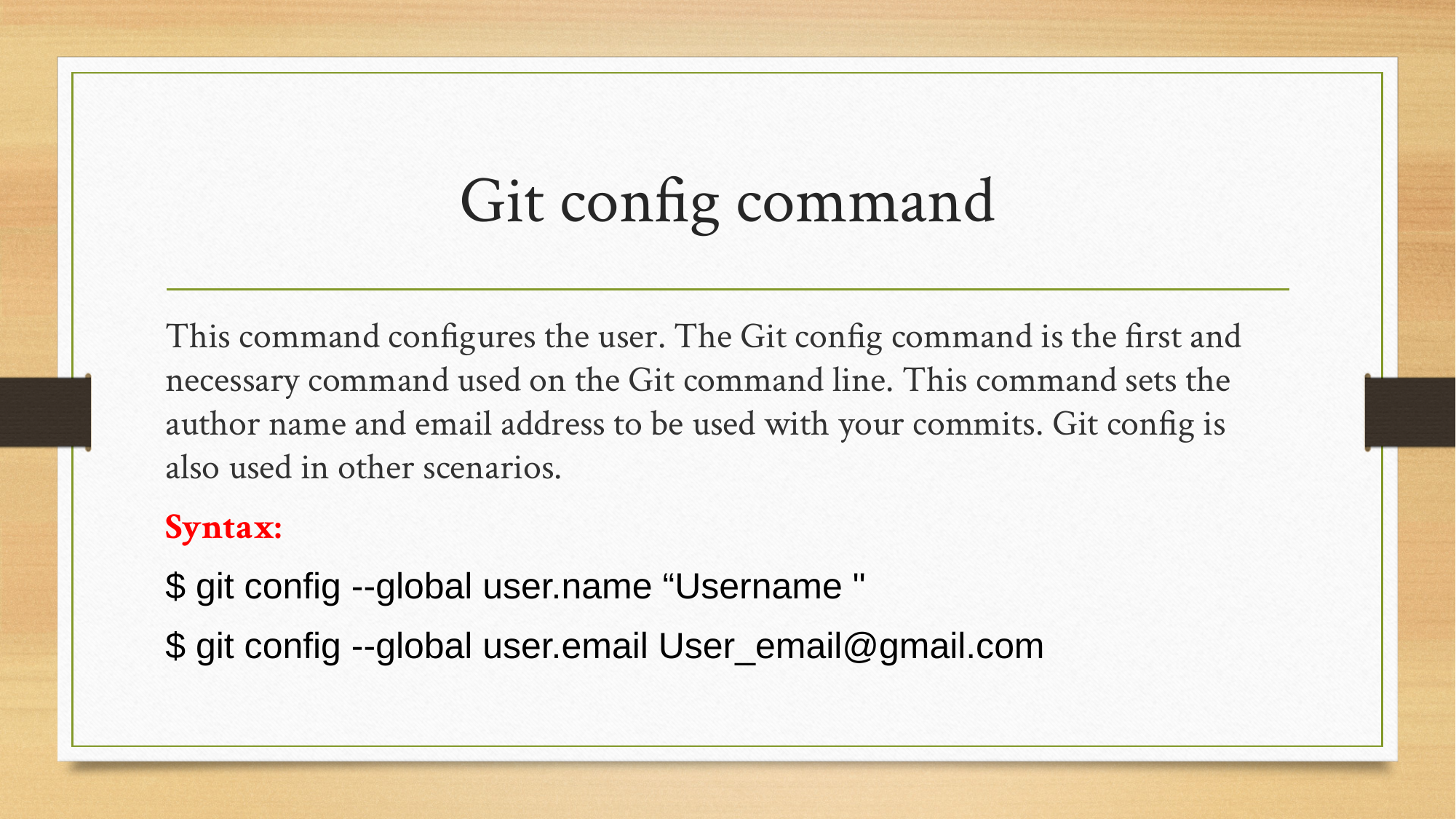

# Git config command
This command configures the user. The Git config command is the first and necessary command used on the Git command line. This command sets the author name and email address to be used with your commits. Git config is also used in other scenarios.
Syntax:
$ git config --global user.name “Username "
$ git config --global user.email User_email@gmail.com